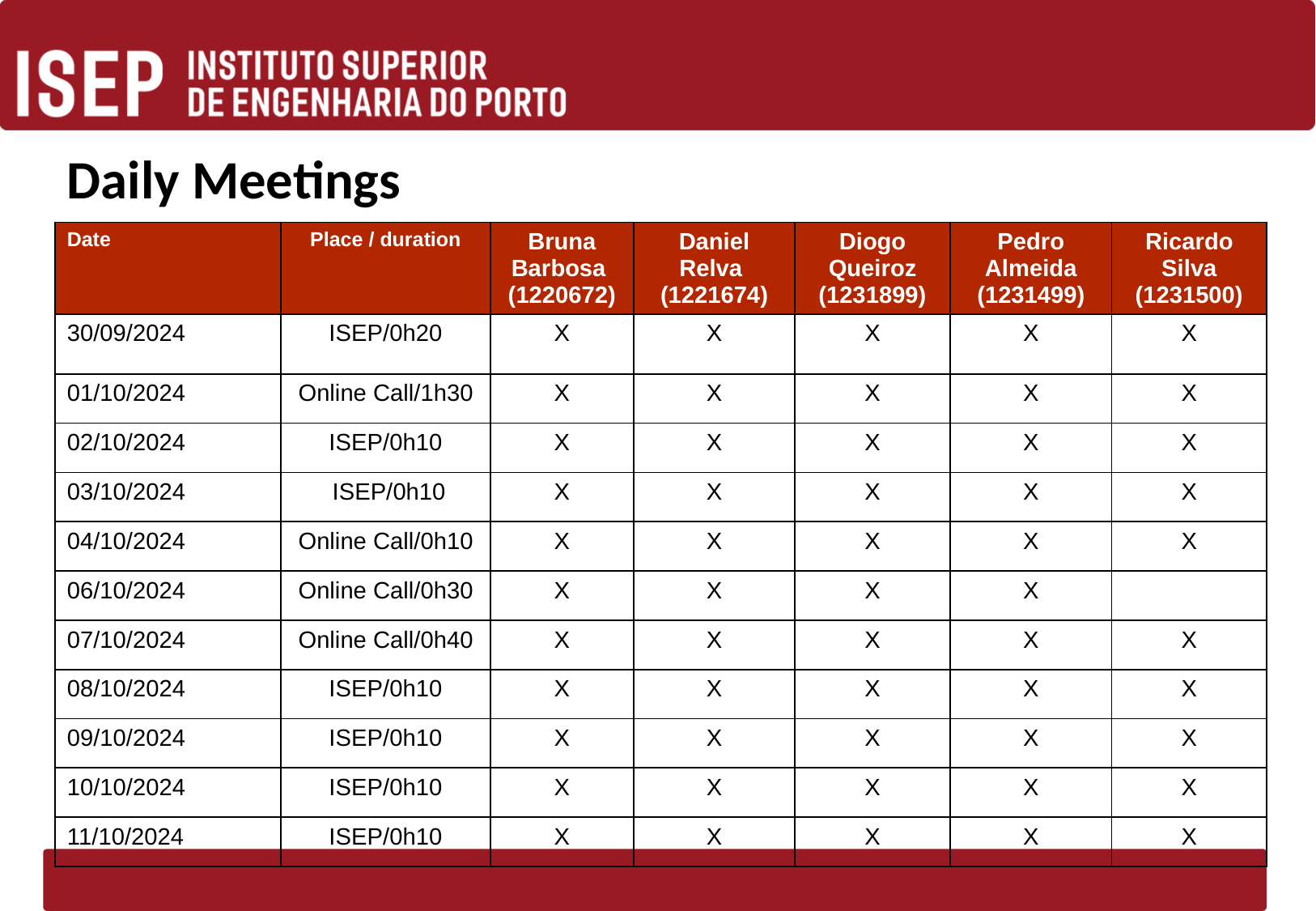

# Daily Meetings

| Date | Place / duration | Bruna Barbosa (1220672) | Daniel Relva (1221674) | Diogo Queiroz (1231899) | Pedro Almeida (1231499) | Ricardo Silva (1231500) |
| --- | --- | --- | --- | --- | --- | --- |
| 30/09/2024 | ISEP/0h20 | X | X | X | X | X |
| 01/10/2024 | Online Call/1h30 | X | X | X | X | X |
| 02/10/2024 | ISEP/0h10 | X | X | X | X | X |
| 03/10/2024 | ISEP/0h10 | X | X | X | X | X |
| 04/10/2024 | Online Call/0h10 | X | X | X | X | X |
| 06/10/2024 | Online Call/0h30 | X | X | X | X |  |
| 07/10/2024 | Online Call/0h40 | X | X | X | X | X |
| 08/10/2024 | ISEP/0h10 | X | X | X | X | X |
| 09/10/2024 | ISEP/0h10 | X | X | X | X | X |
| 10/10/2024 | ISEP/0h10 | X | X | X | X | X |
| 11/10/2024 | ISEP/0h10 | X | X | X | X | X |